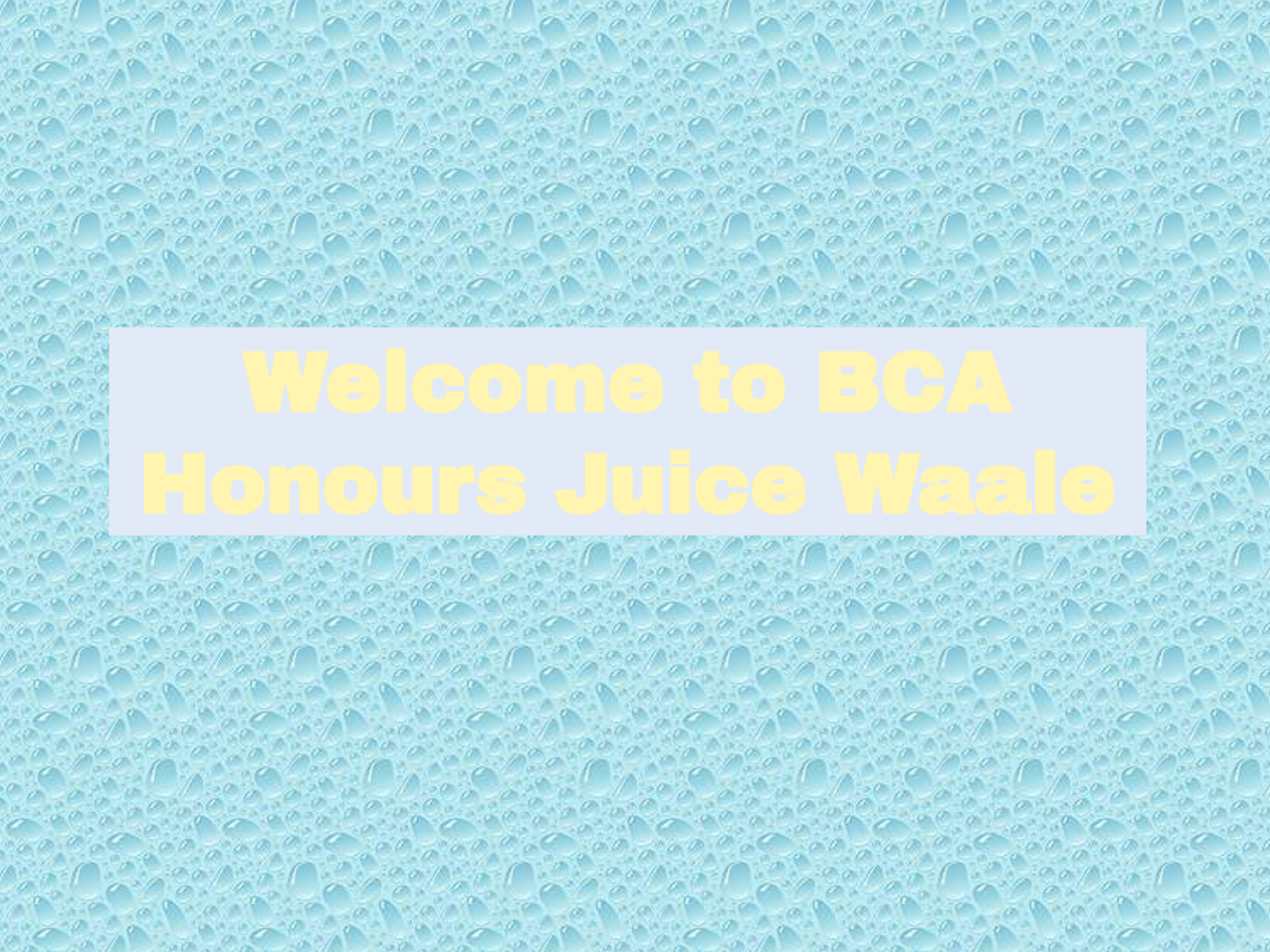

# Welcome to BCA Honours Juice Waale